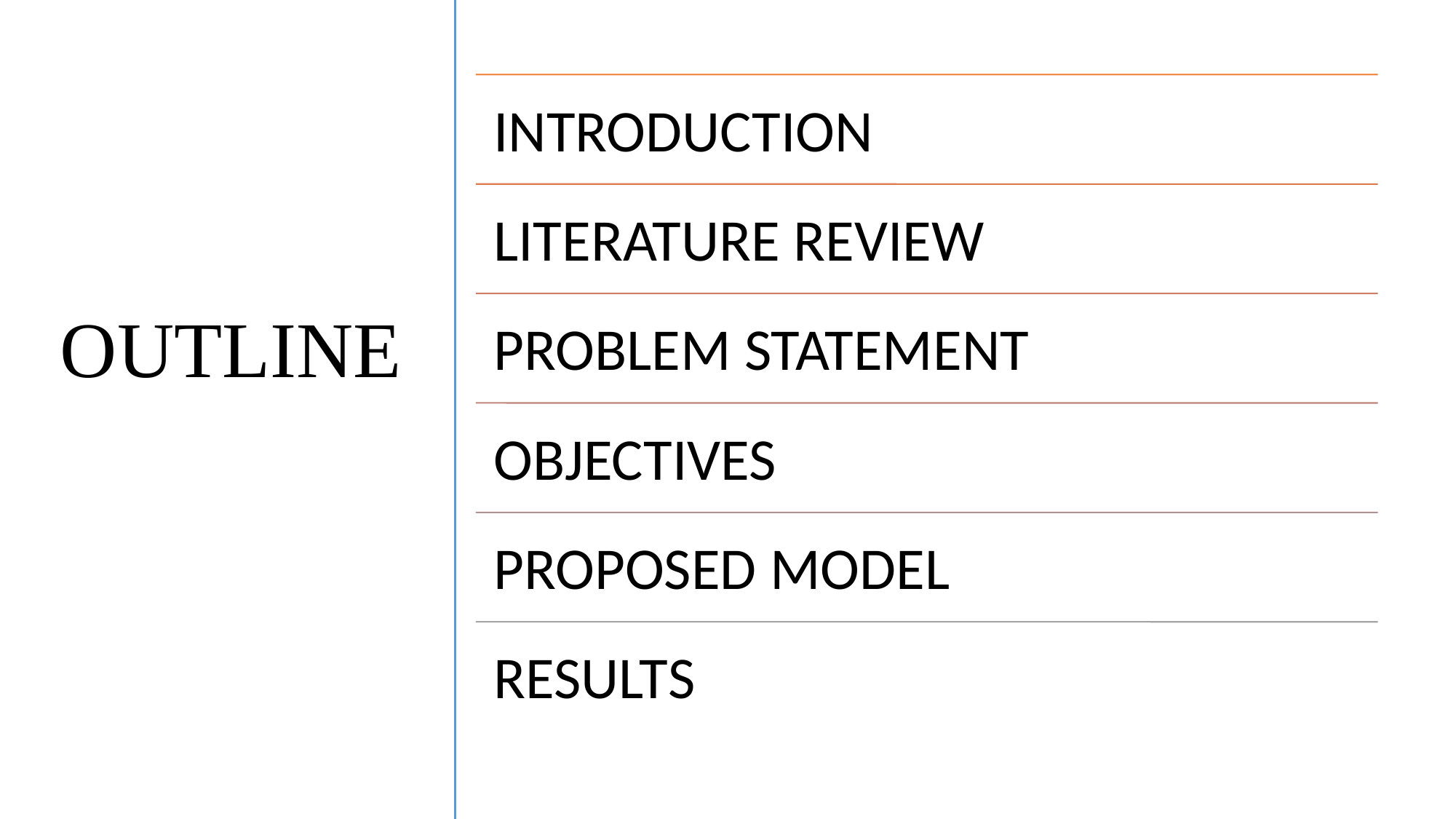

# OUTLINE
Introduction
Literature Review
PROBLEM STATEMENT
OBJECTIVES
Proposed Model
Results